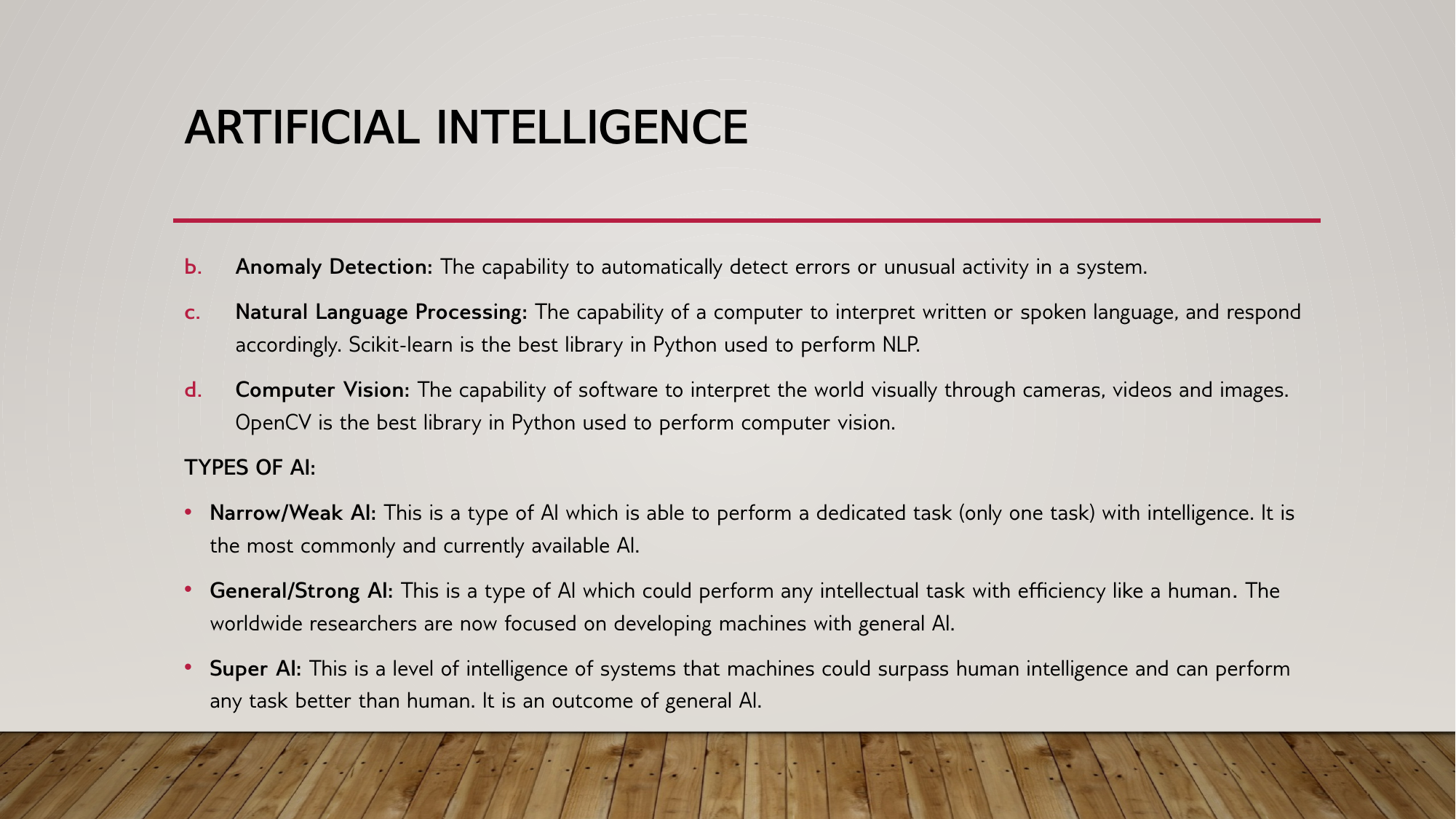

# Artificial intelligence
Anomaly Detection: The capability to automatically detect errors or unusual activity in a system.
Natural Language Processing: The capability of a computer to interpret written or spoken language, and respond accordingly. Scikit-learn is the best library in Python used to perform NLP.
Computer Vision: The capability of software to interpret the world visually through cameras, videos and images. OpenCV is the best library in Python used to perform computer vision.
TYPES OF AI:
Narrow/Weak AI: This is a type of AI which is able to perform a dedicated task (only one task) with intelligence. It is the most commonly and currently available AI.
General/Strong AI: This is a type of AI which could perform any intellectual task with efficiency like a human. The worldwide researchers are now focused on developing machines with general AI.
Super AI: This is a level of intelligence of systems that machines could surpass human intelligence and can perform any task better than human. It is an outcome of general AI.